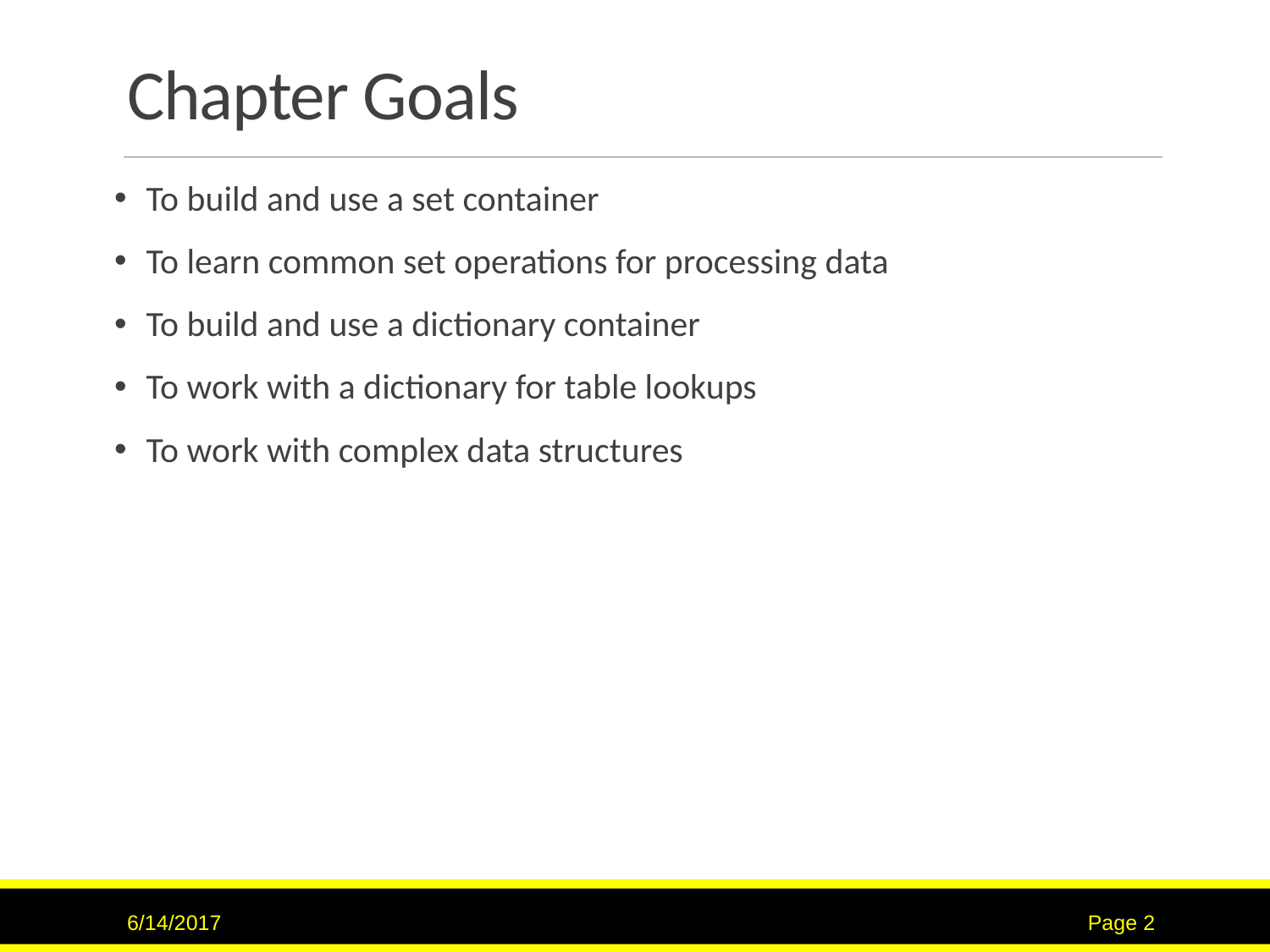

# Chapter Goals
To build and use a set container
To learn common set operations for processing data
To build and use a dictionary container
To work with a dictionary for table lookups
To work with complex data structures
6/14/2017
Page 2